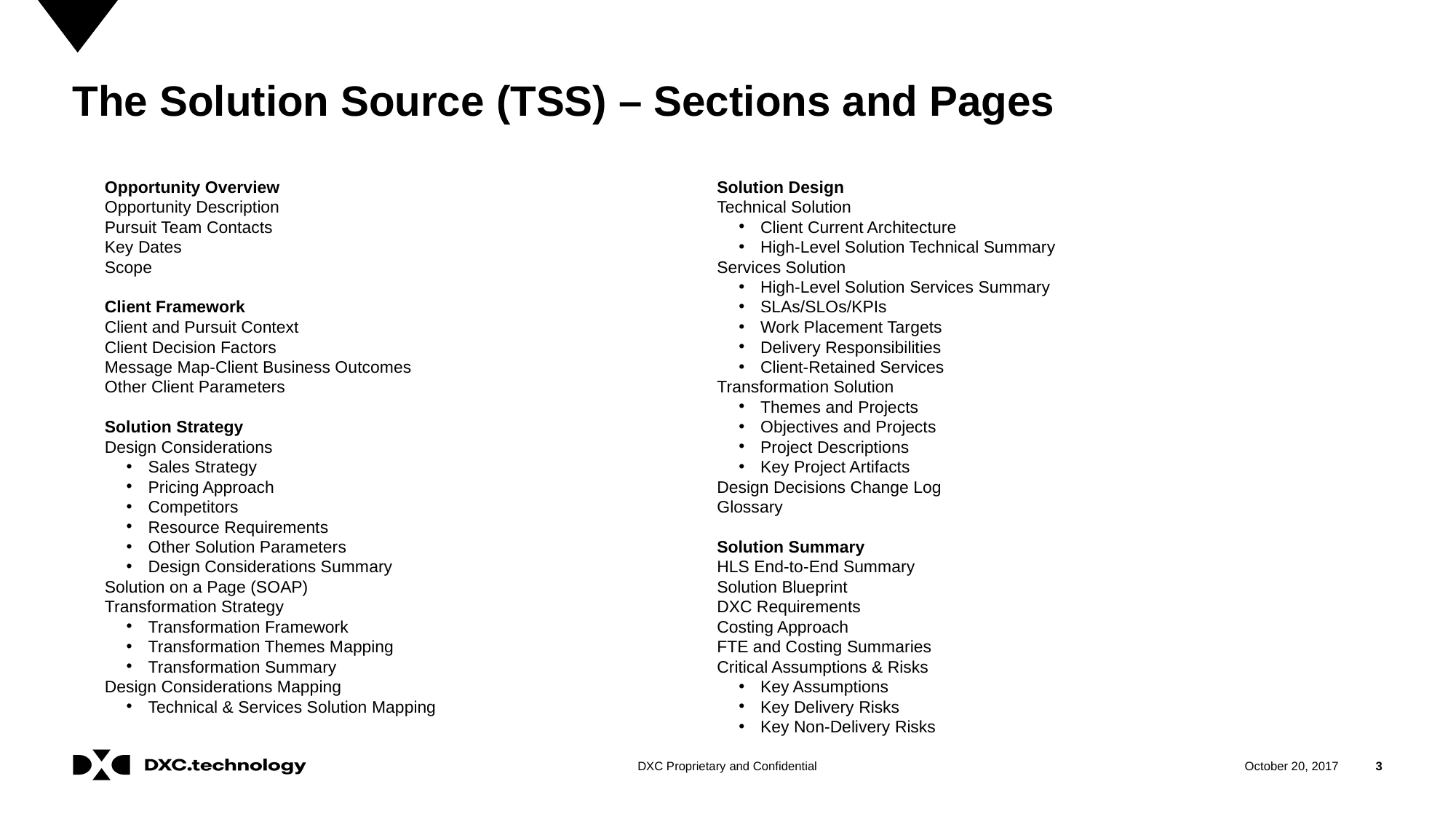

# The Solution Source (TSS) – Sections and Pages
Opportunity Overview
Opportunity Description
Pursuit Team Contacts
Key Dates
Scope

Client Framework
Client and Pursuit Context
Client Decision Factors
Message Map-Client Business Outcomes
Other Client Parameters

Solution Strategy
Design Considerations
Sales Strategy
Pricing Approach
Competitors
Resource Requirements
Other Solution Parameters
Design Considerations Summary
Solution on a Page (SOAP)
Transformation Strategy
Transformation Framework
Transformation Themes Mapping
Transformation Summary
Design Considerations Mapping
Technical & Services Solution Mapping
Solution Design
Technical Solution
Client Current Architecture
High-Level Solution Technical Summary
Services Solution
High-Level Solution Services Summary
SLAs/SLOs/KPIs
Work Placement Targets
Delivery Responsibilities
Client-Retained Services
Transformation Solution
Themes and Projects
Objectives and Projects
Project Descriptions
Key Project Artifacts
Design Decisions Change Log
Glossary

Solution Summary
HLS End-to-End Summary
Solution Blueprint
DXC Requirements
Costing Approach
FTE and Costing Summaries
Critical Assumptions & Risks
Key Assumptions
Key Delivery Risks
Key Non-Delivery Risks